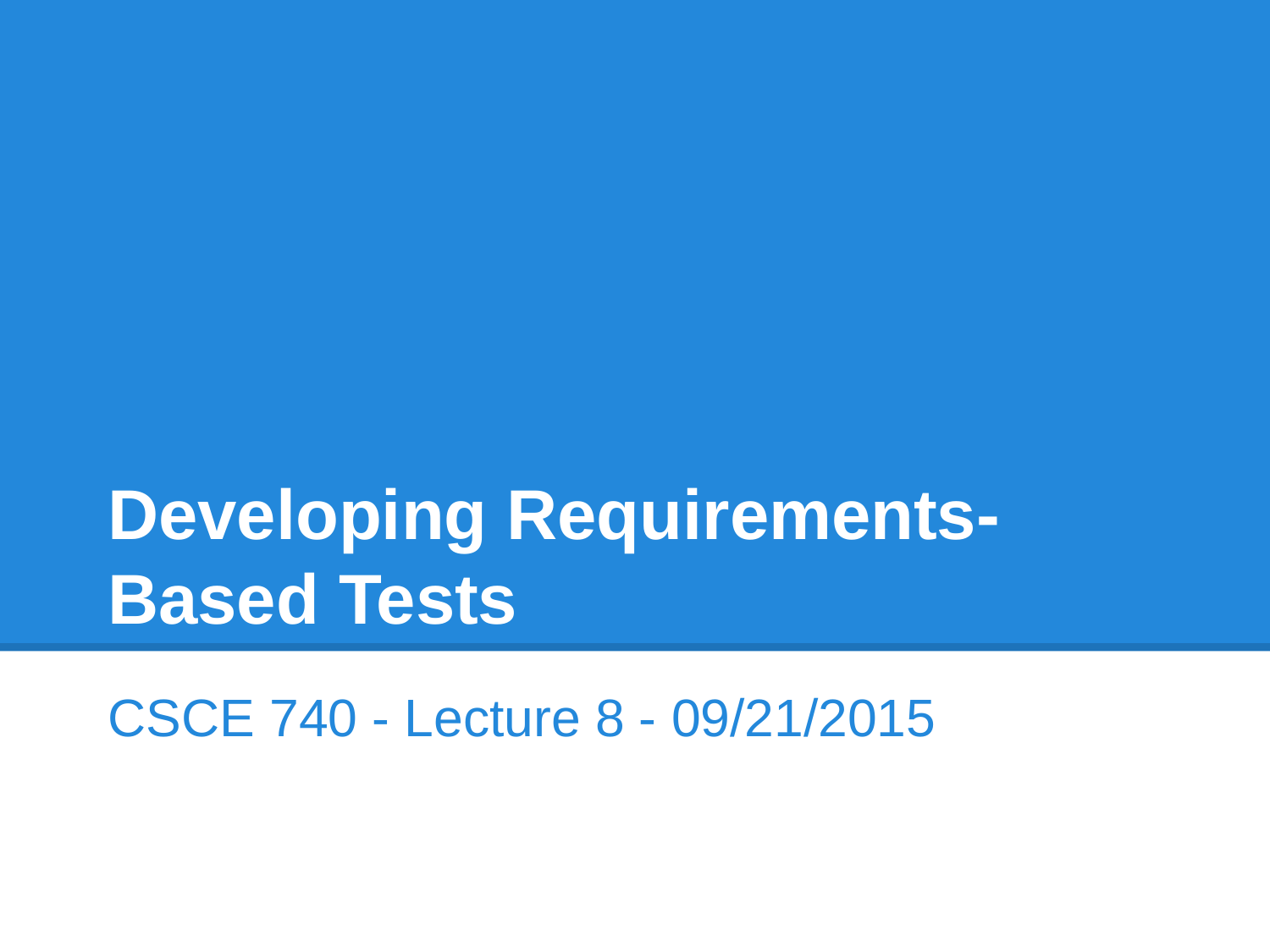

# Developing Requirements-Based Tests
CSCE 740 - Lecture 8 - 09/21/2015